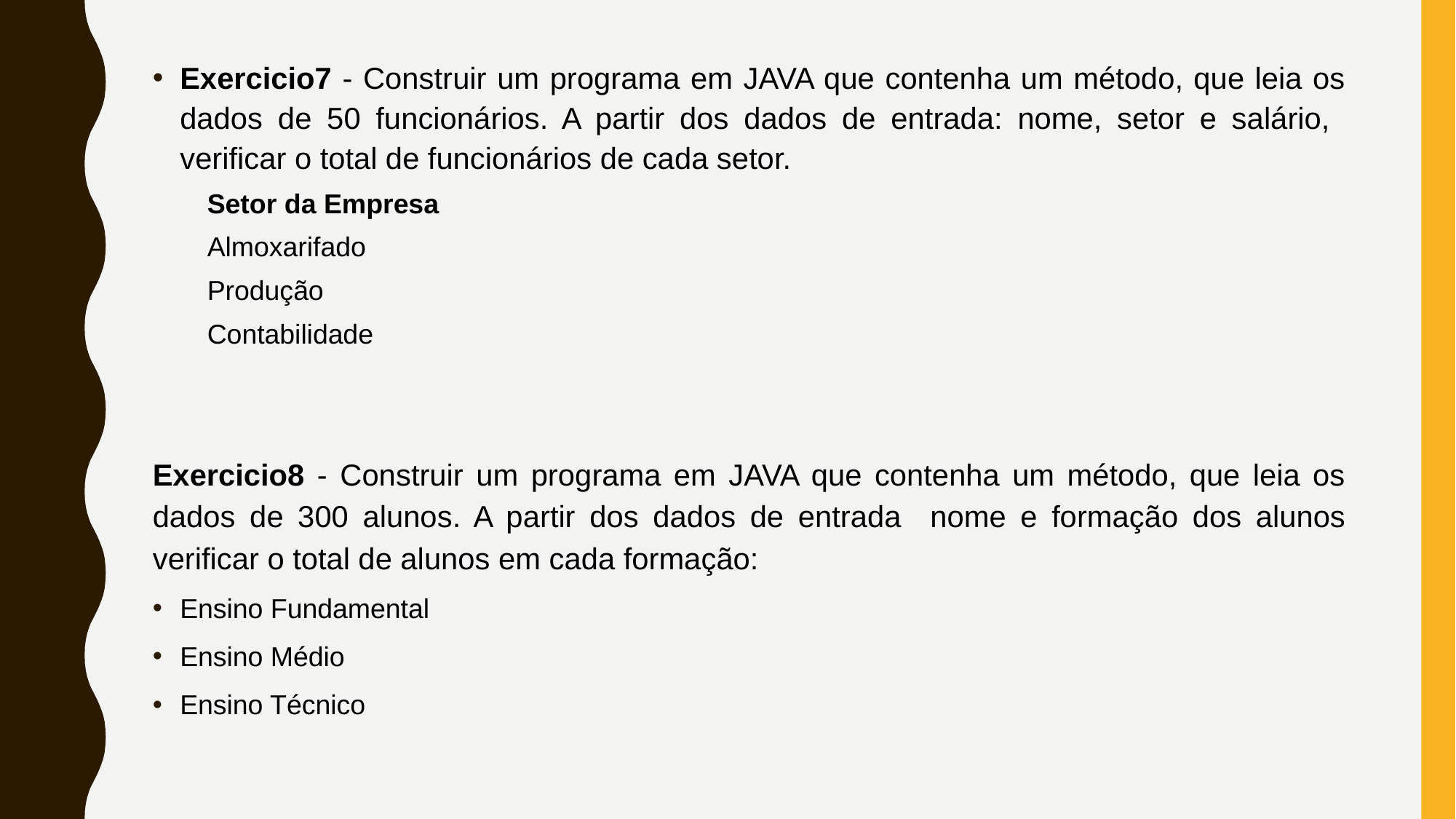

Exercicio7 - Construir um programa em JAVA que contenha um método, que leia os dados de 50 funcionários. A partir dos dados de entrada: nome, setor e salário,  verificar o total de funcionários de cada setor.
Setor da Empresa
Almoxarifado
Produção
Contabilidade
Exercicio8 - Construir um programa em JAVA que contenha um método, que leia os dados de 300 alunos. A partir dos dados de entrada  nome e formação dos alunos verificar o total de alunos em cada formação:
Ensino Fundamental
Ensino Médio
Ensino Técnico